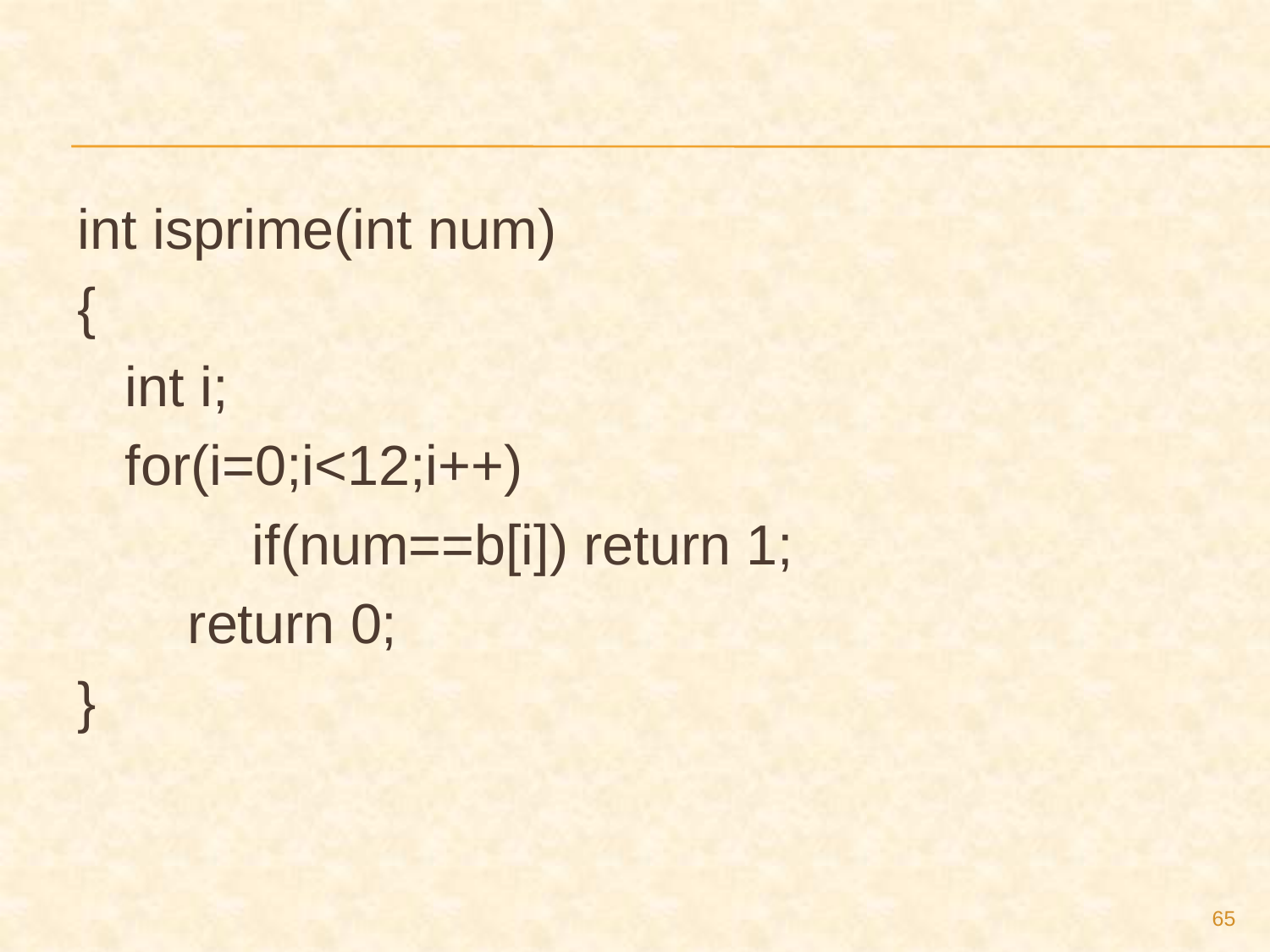

int isprime(int num)
{
	int i;
	for(i=0;i<12;i++)
		if(num==b[i]) return 1;
	    return 0;
}

65